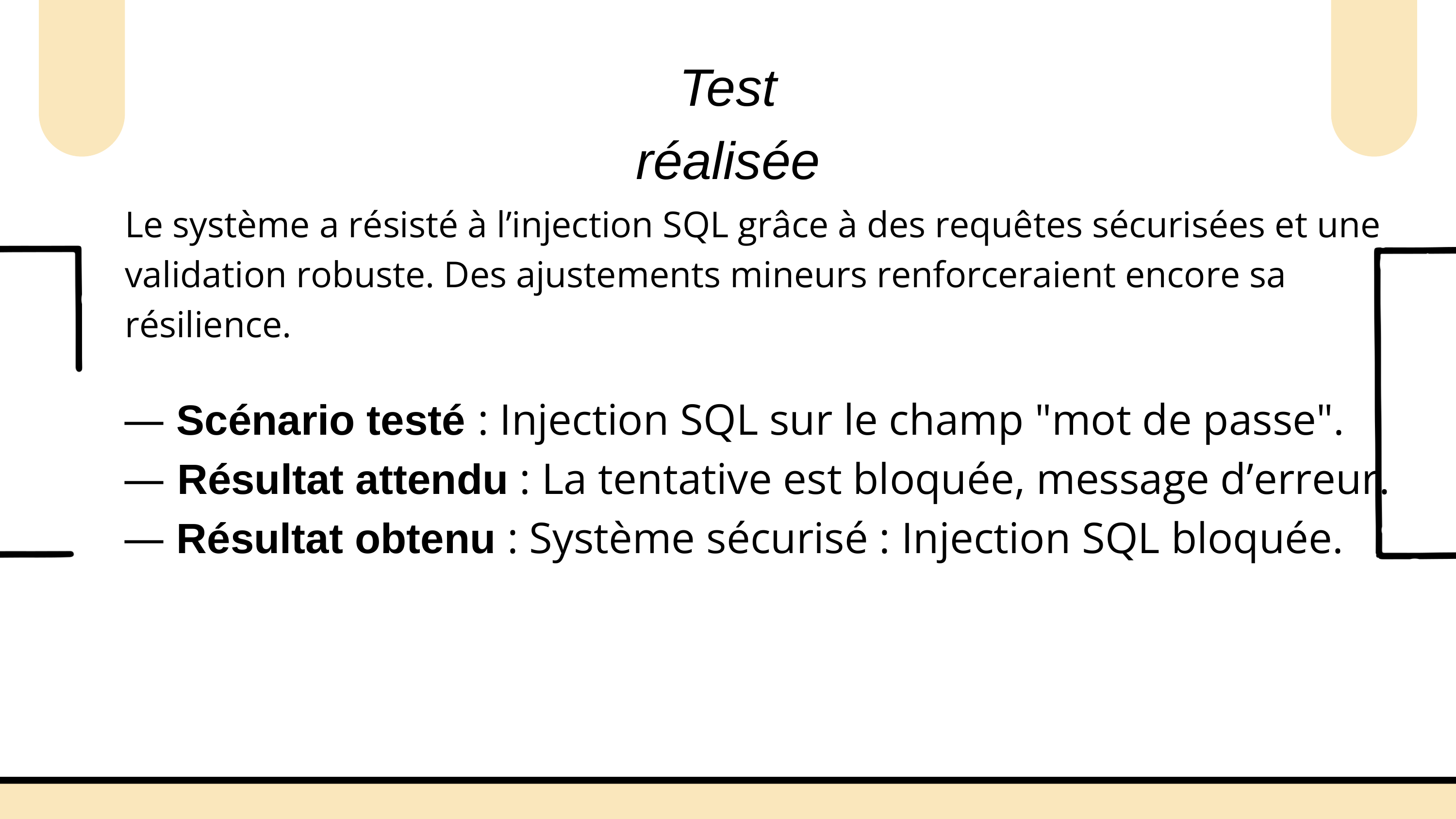

Test réalisée
Le système a résisté à l’injection SQL grâce à des requêtes sécurisées et une validation robuste. Des ajustements mineurs renforceraient encore sa résilience.

— Scénario testé : Injection SQL sur le champ "mot de passe".
— Résultat attendu : La tentative est bloquée, message d’erreur.
— Résultat obtenu : Système sécurisé : Injection SQL bloquée.